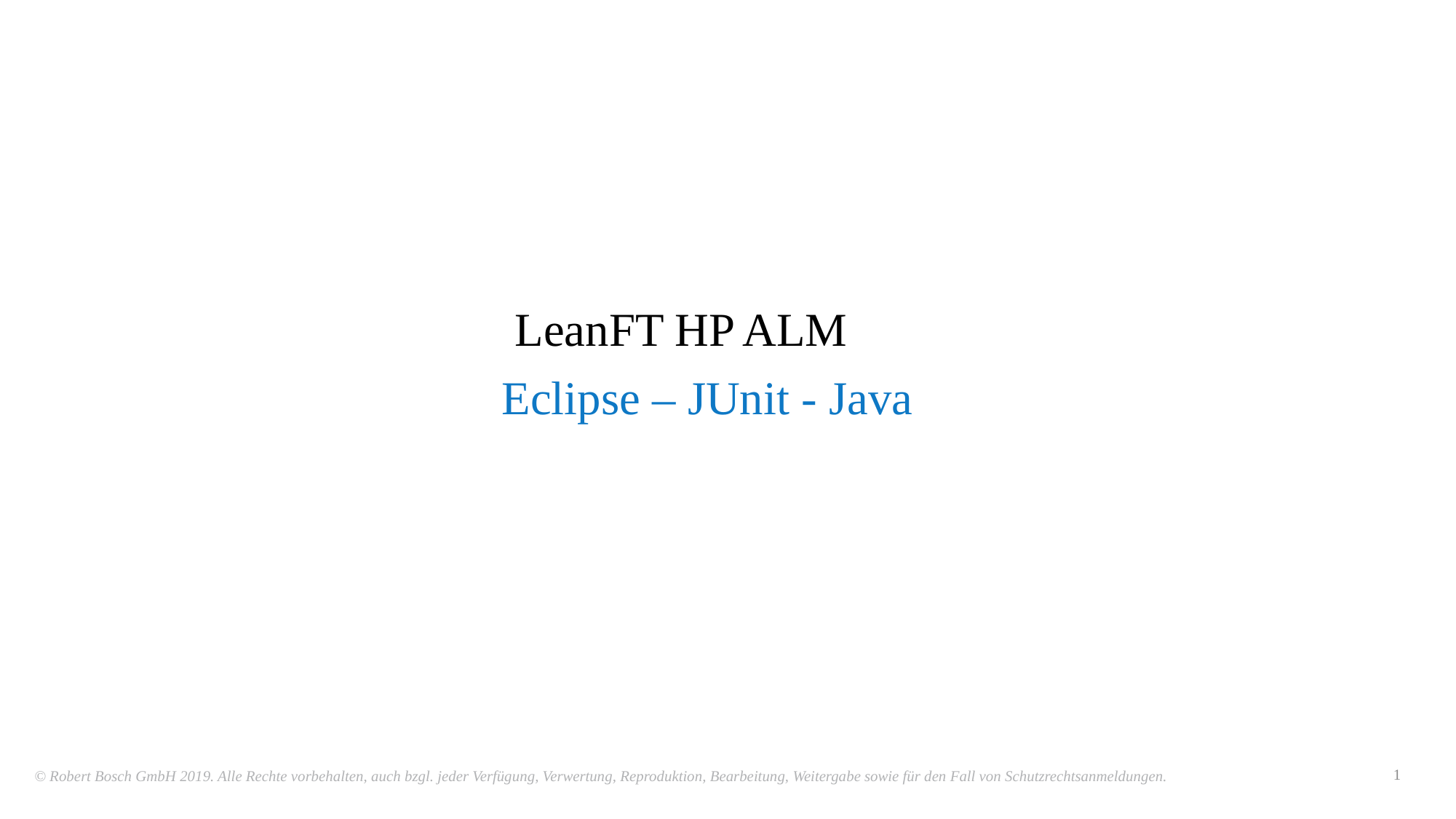

LeanFT HP ALM
Eclipse – JUnit - Java
1
© Robert Bosch GmbH 2019. Alle Rechte vorbehalten, auch bzgl. jeder Verfügung, Verwertung, Reproduktion, Bearbeitung, Weitergabe sowie für den Fall von Schutzrechtsanmeldungen.